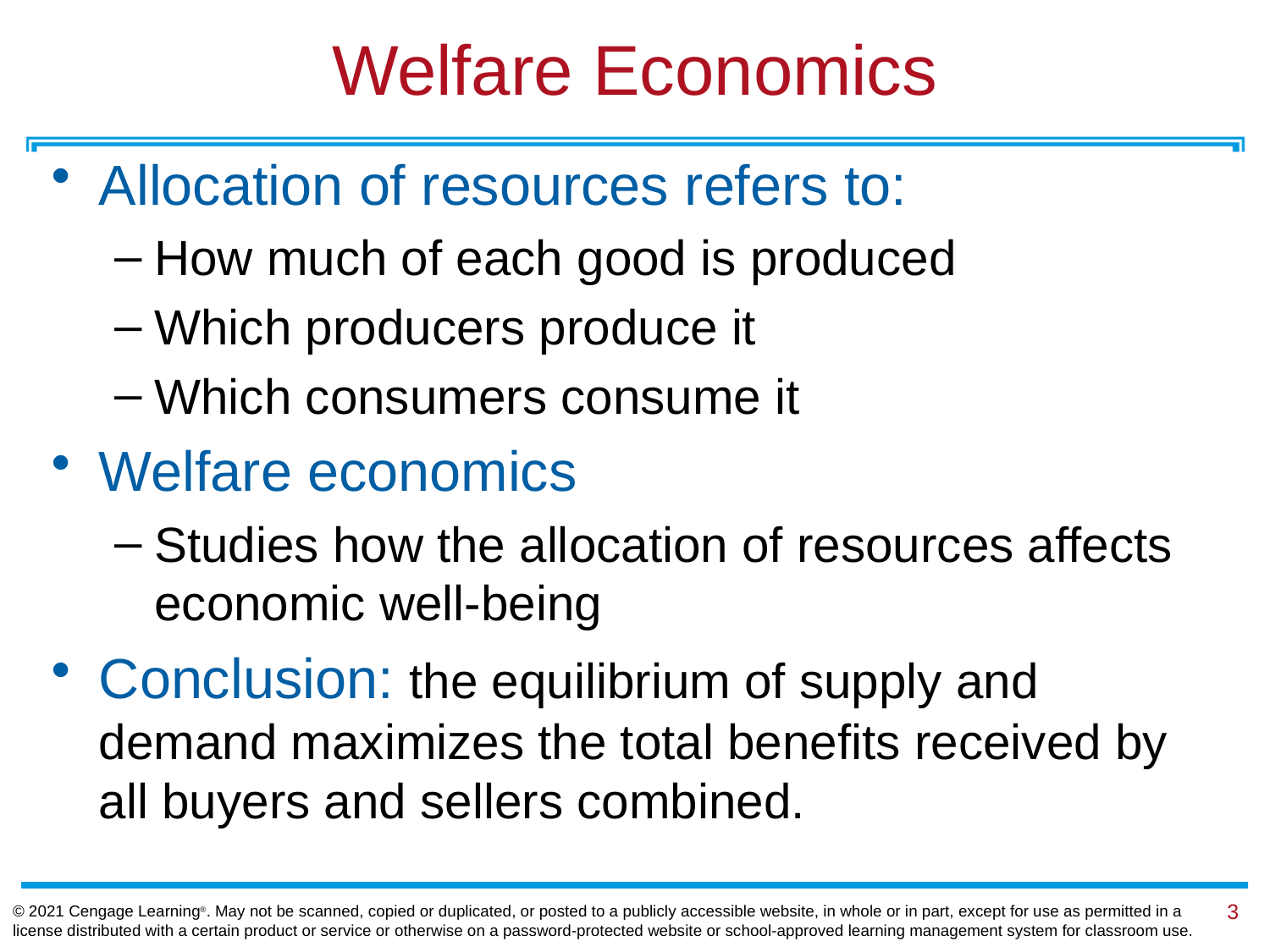

# Welfare Economics
Allocation of resources refers to:
How much of each good is produced
Which producers produce it
Which consumers consume it
Welfare economics
Studies how the allocation of resources affects economic well-being
Conclusion: the equilibrium of supply and demand maximizes the total benefits received by all buyers and sellers combined.

3